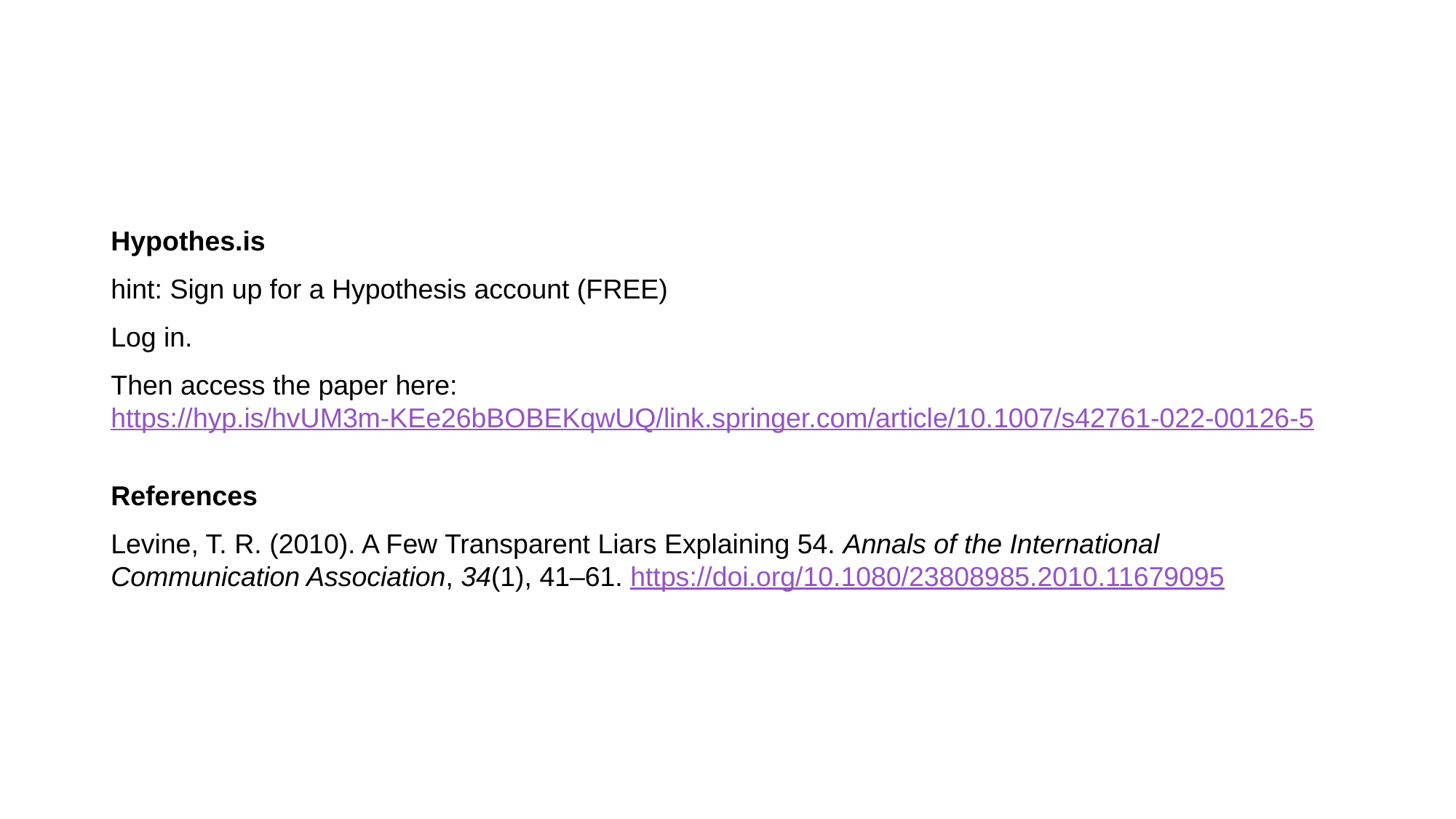

Hypothes.is
hint: Sign up for a Hypothesis account (FREE)
Log in.
Then access the paper here: https://hyp.is/hvUM3m-KEe26bBOBEKqwUQ/link.springer.com/article/10.1007/s42761-022-00126-5
References
Levine, T. R. (2010). A Few Transparent Liars Explaining 54. Annals of the International Communication Association, 34(1), 41–61. https://doi.org/10.1080/23808985.2010.11679095